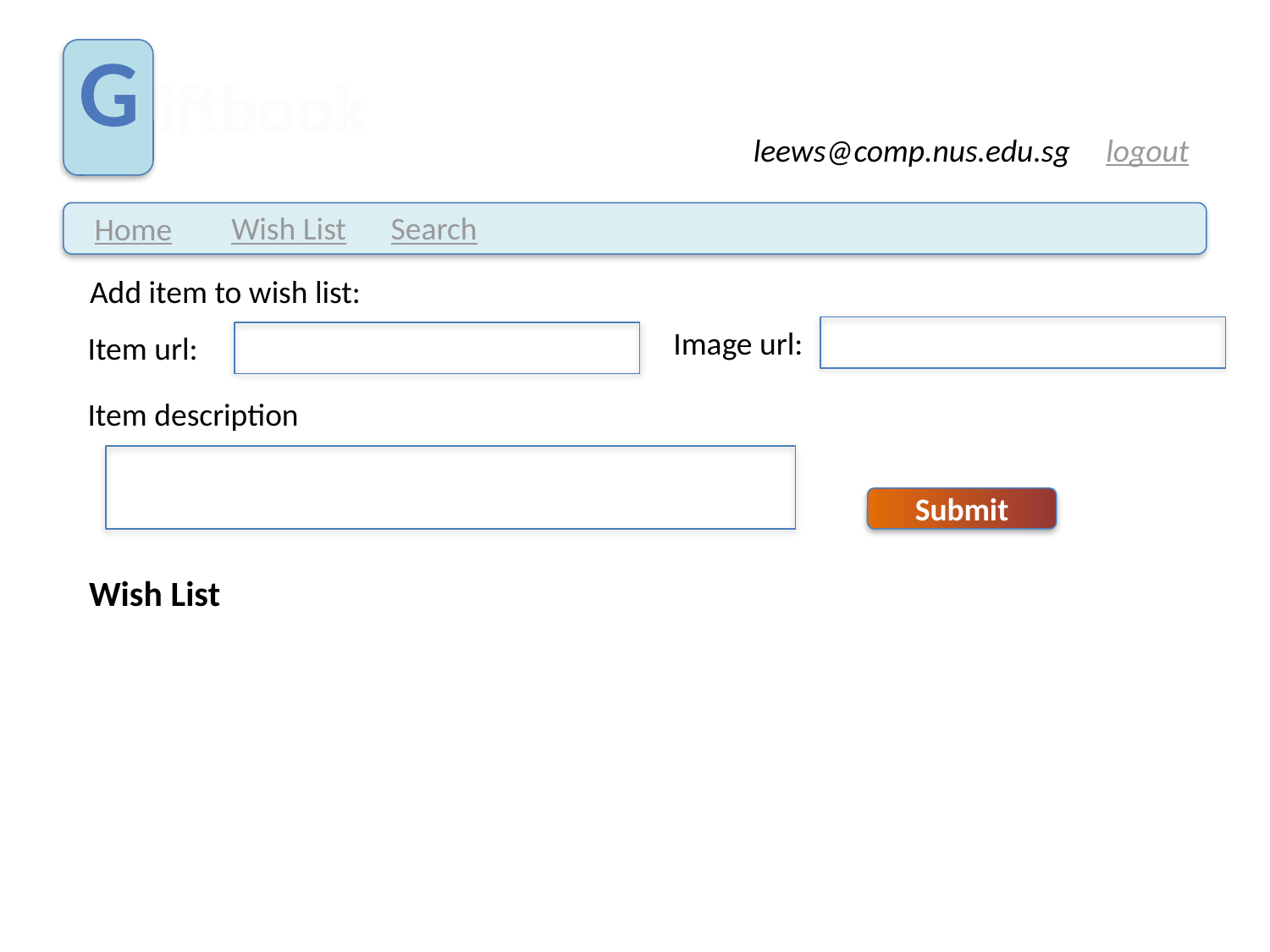

Add item to wish list:
Image url:

Item url:

Item description

Submit
Wish List
Submit